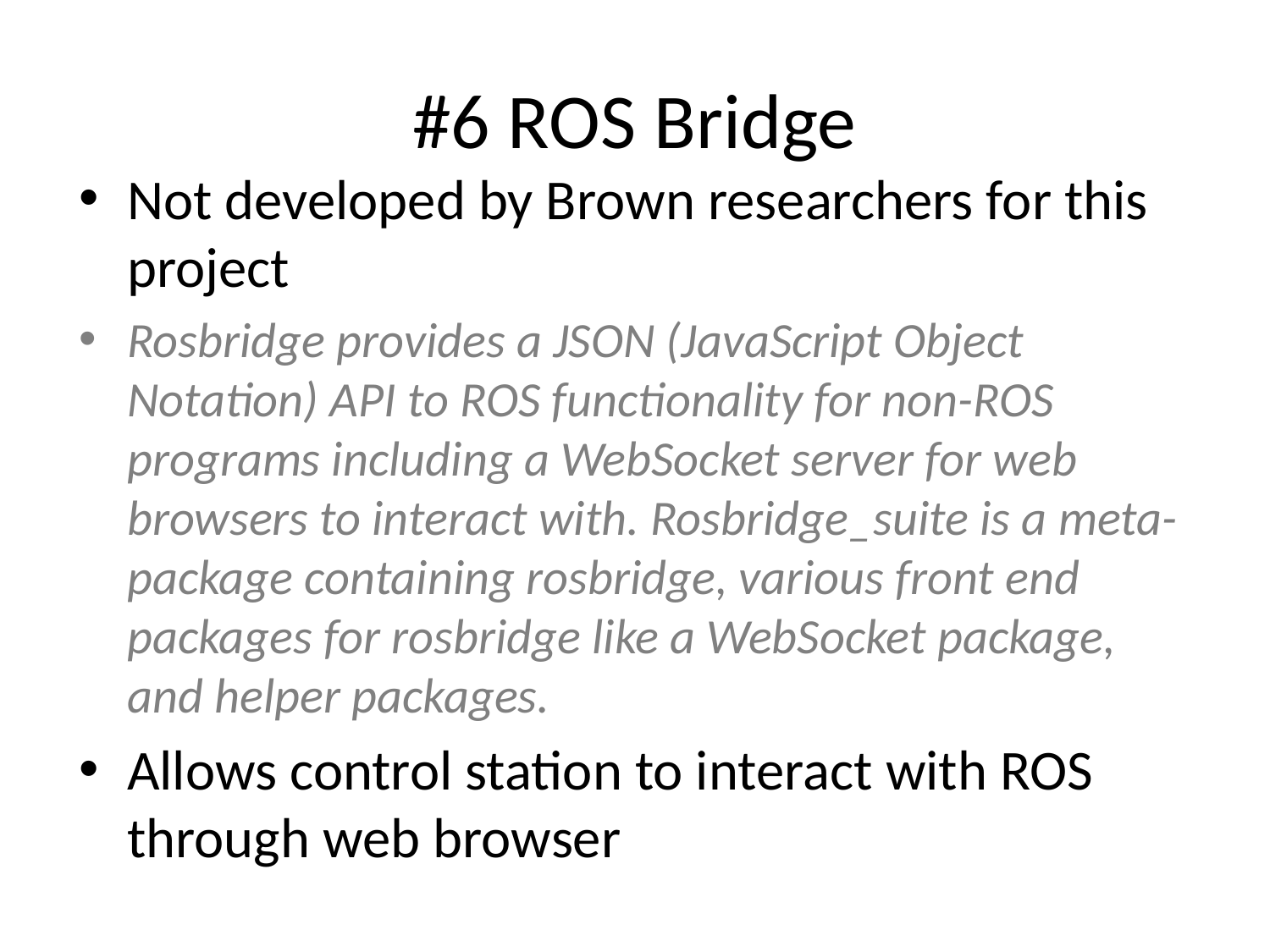

# #6 ROS Bridge
Not developed by Brown researchers for this project
Rosbridge provides a JSON (JavaScript Object Notation) API to ROS functionality for non-ROS programs including a WebSocket server for web browsers to interact with. Rosbridge_suite is a meta-package containing rosbridge, various front end packages for rosbridge like a WebSocket package, and helper packages.
Allows control station to interact with ROS through web browser